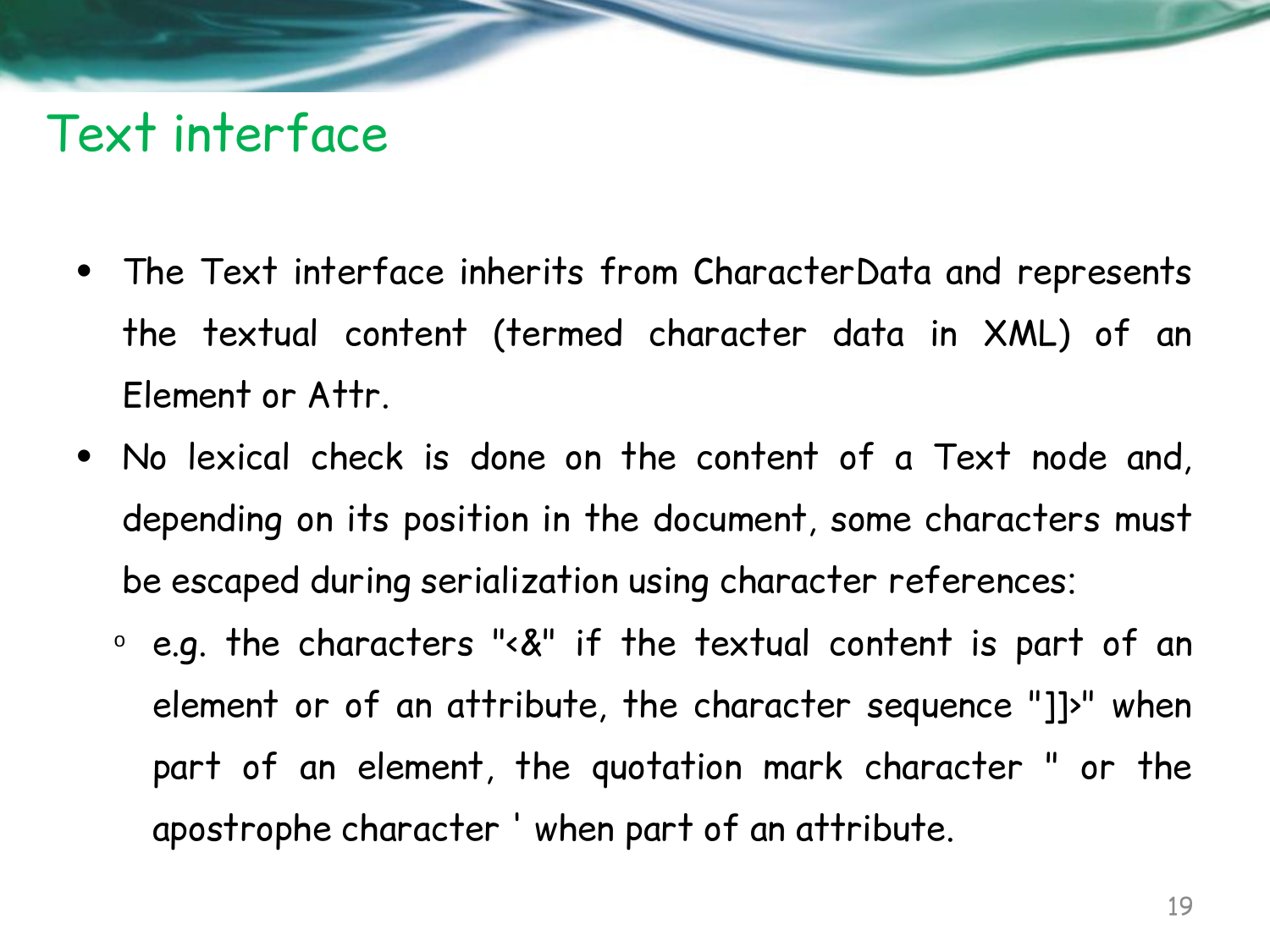

# Text interface
The Text interface inherits from CharacterData and represents the textual content (termed character data in XML) of an Element or Attr.
No lexical check is done on the content of a Text node and, depending on its position in the document, some characters must be escaped during serialization using character references:
e.g. the characters "<&" if the textual content is part of an element or of an attribute, the character sequence "]]>" when part of an element, the quotation mark character " or the apostrophe character ' when part of an attribute.
19